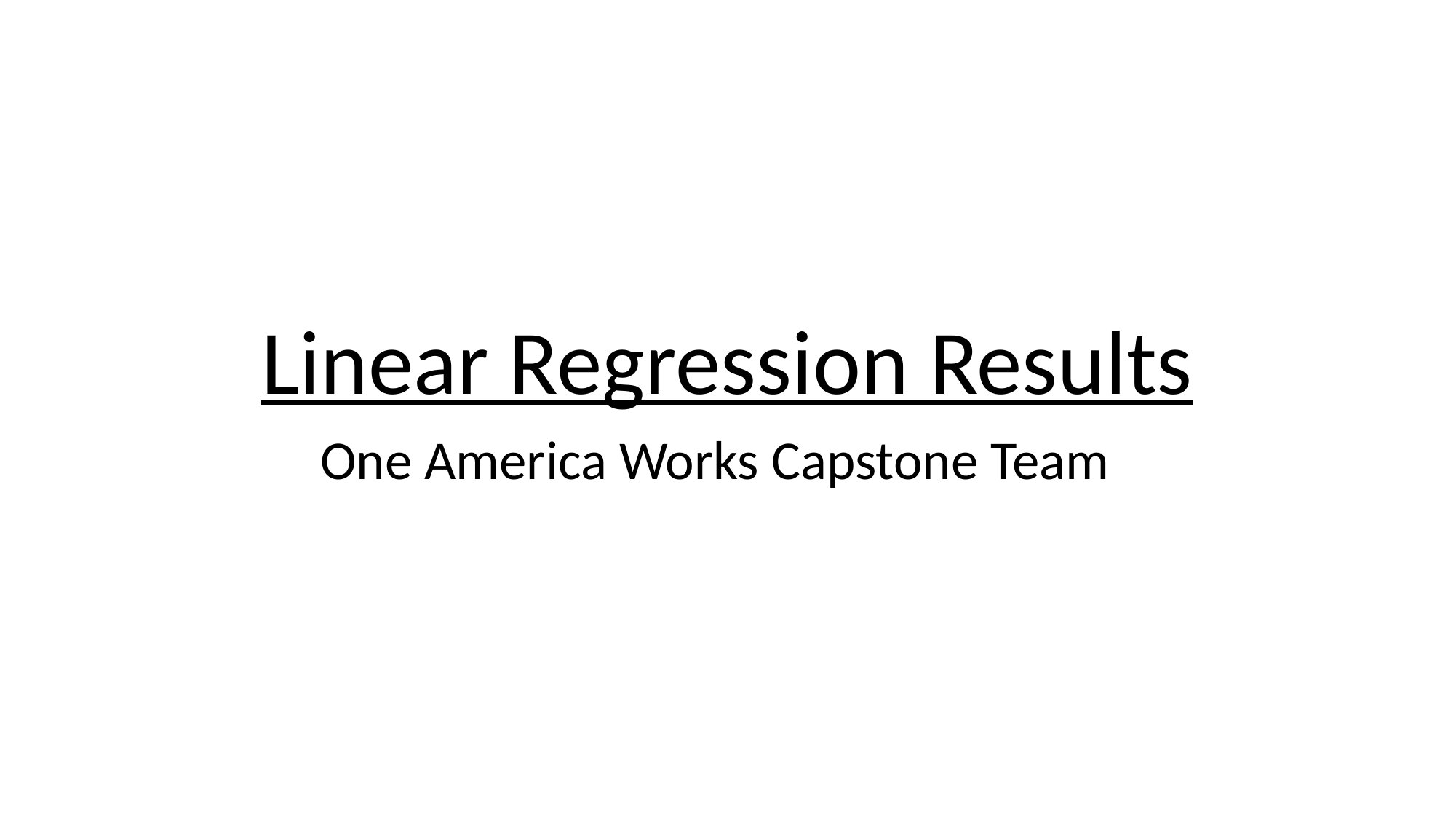

# Linear Regression Results
One America Works Capstone Team